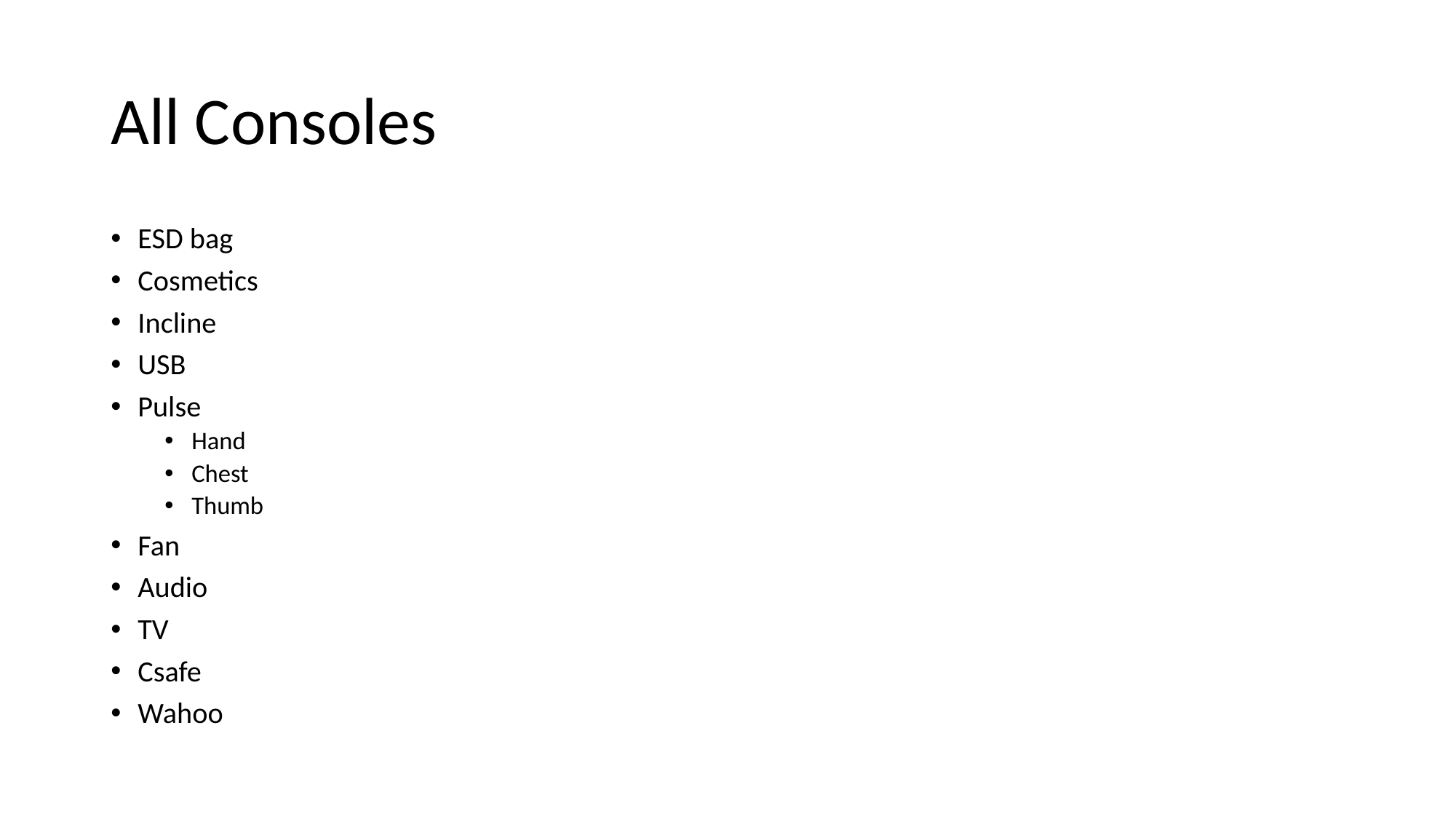

# All Consoles
ESD bag
Cosmetics
Incline
USB
Pulse
Hand
Chest
Thumb
Fan
Audio
TV
Csafe
Wahoo